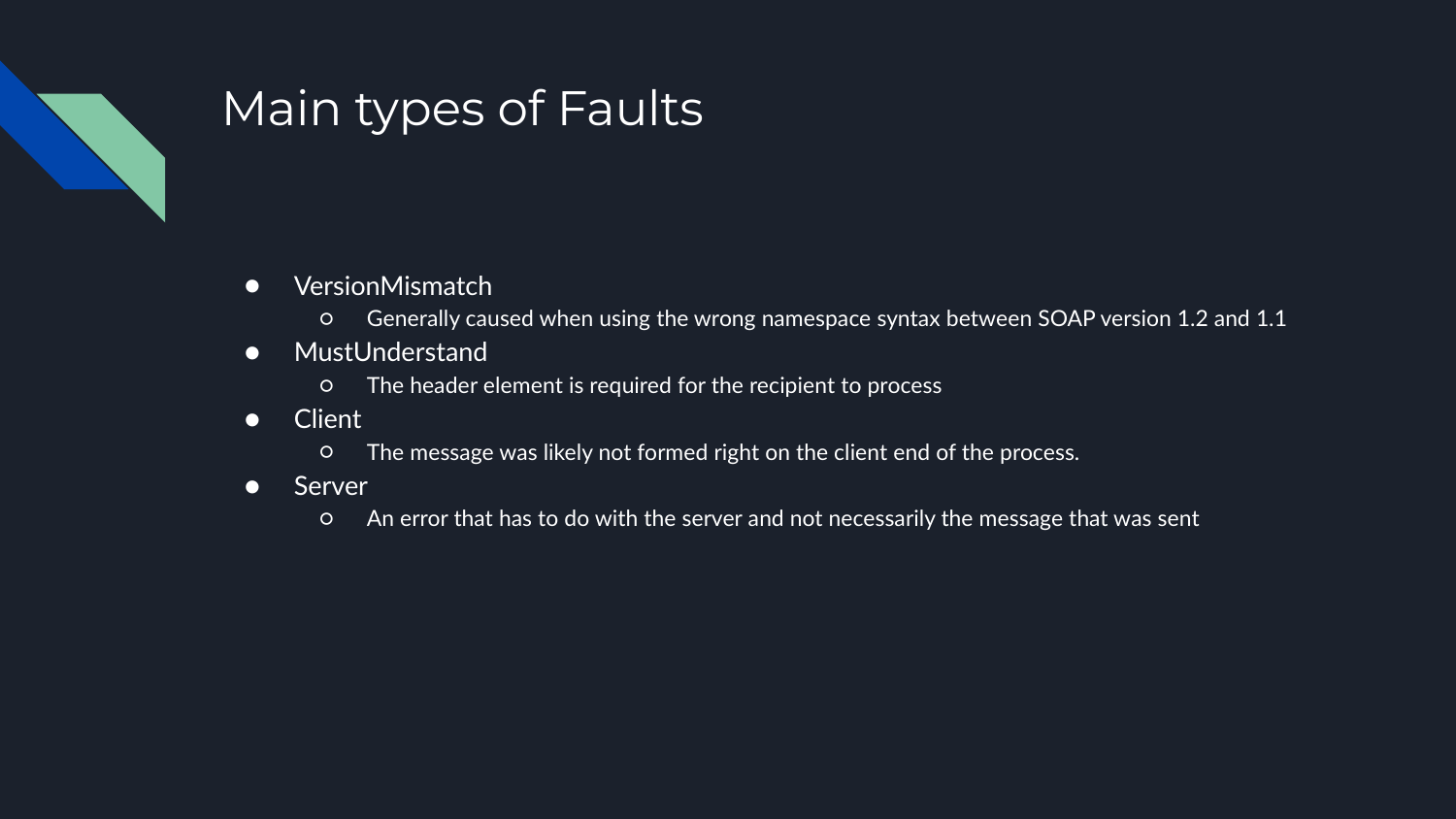

# Main types of Faults
VersionMismatch
Generally caused when using the wrong namespace syntax between SOAP version 1.2 and 1.1
MustUnderstand
The header element is required for the recipient to process
Client
The message was likely not formed right on the client end of the process.
Server
An error that has to do with the server and not necessarily the message that was sent